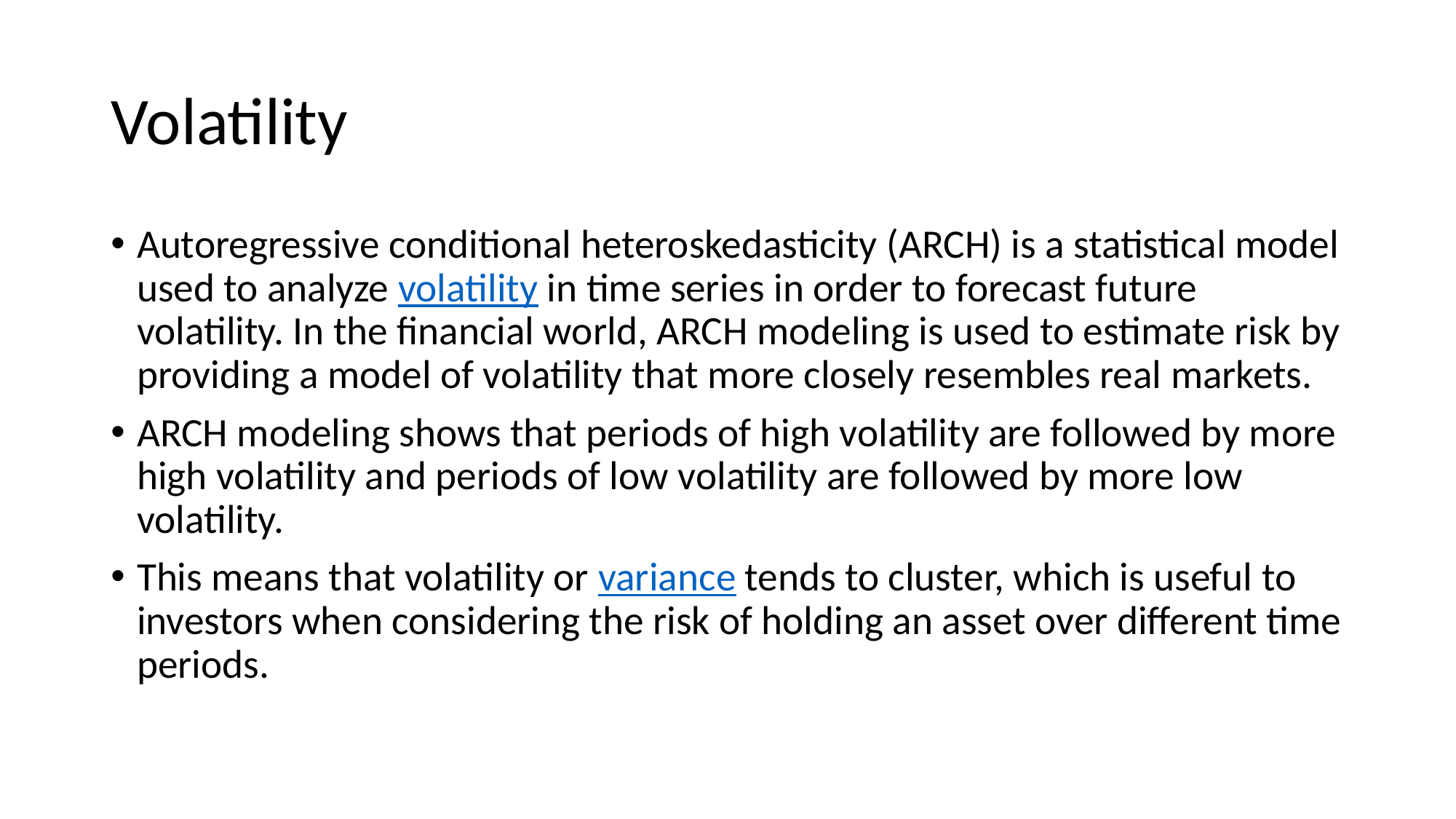

# Volatility
Autoregressive conditional heteroskedasticity (ARCH) is a statistical model used to analyze volatility in time series in order to forecast future volatility. In the financial world, ARCH modeling is used to estimate risk by providing a model of volatility that more closely resembles real markets.
ARCH modeling shows that periods of high volatility are followed by more high volatility and periods of low volatility are followed by more low volatility.
This means that volatility or variance tends to cluster, which is useful to investors when considering the risk of holding an asset over different time periods.